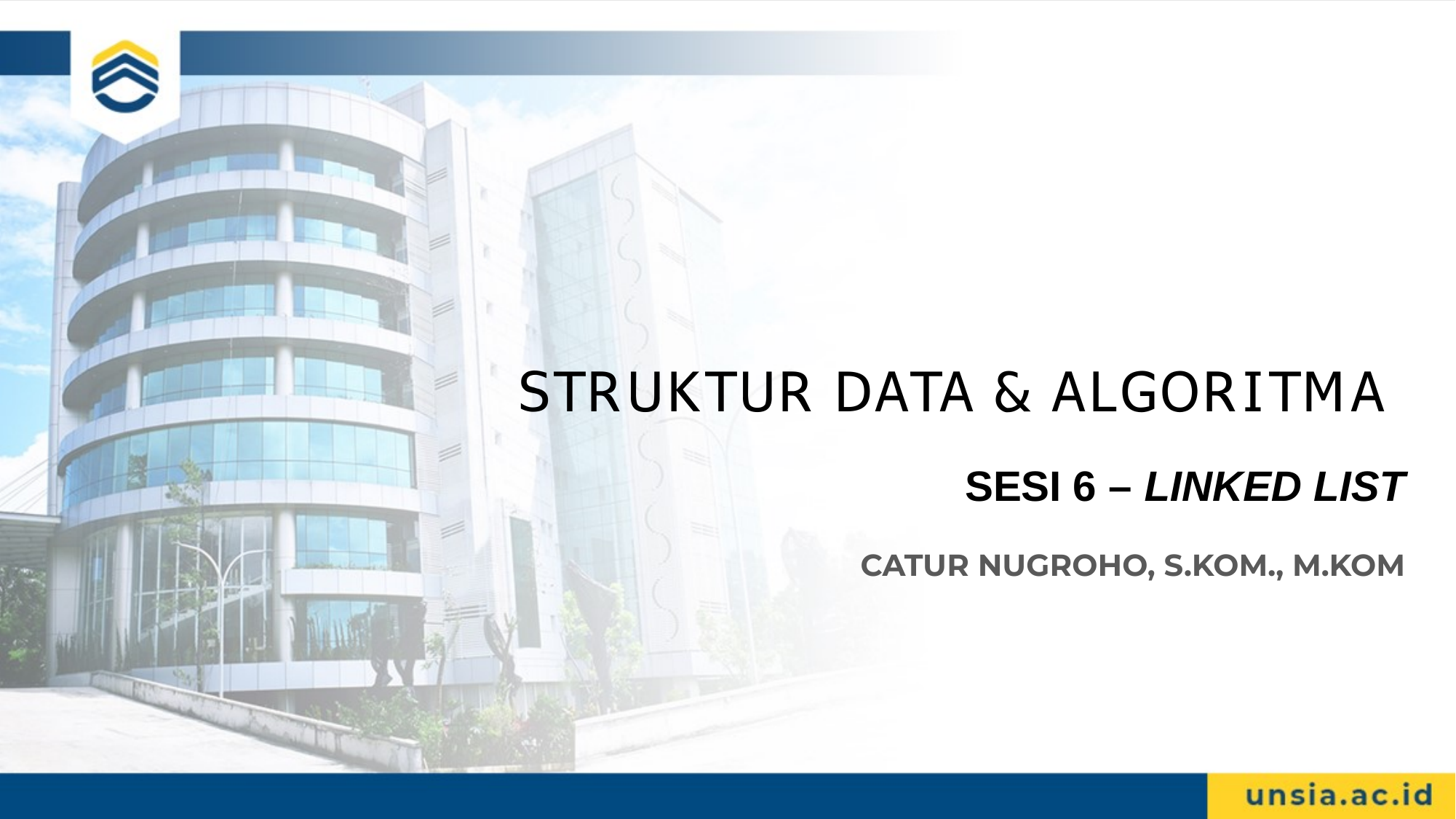

# STRUKTUR DATA & ALGORITMA SESI 6 – LINKED LIST
CATUR NUGROHO, S.KOM., M.KOM